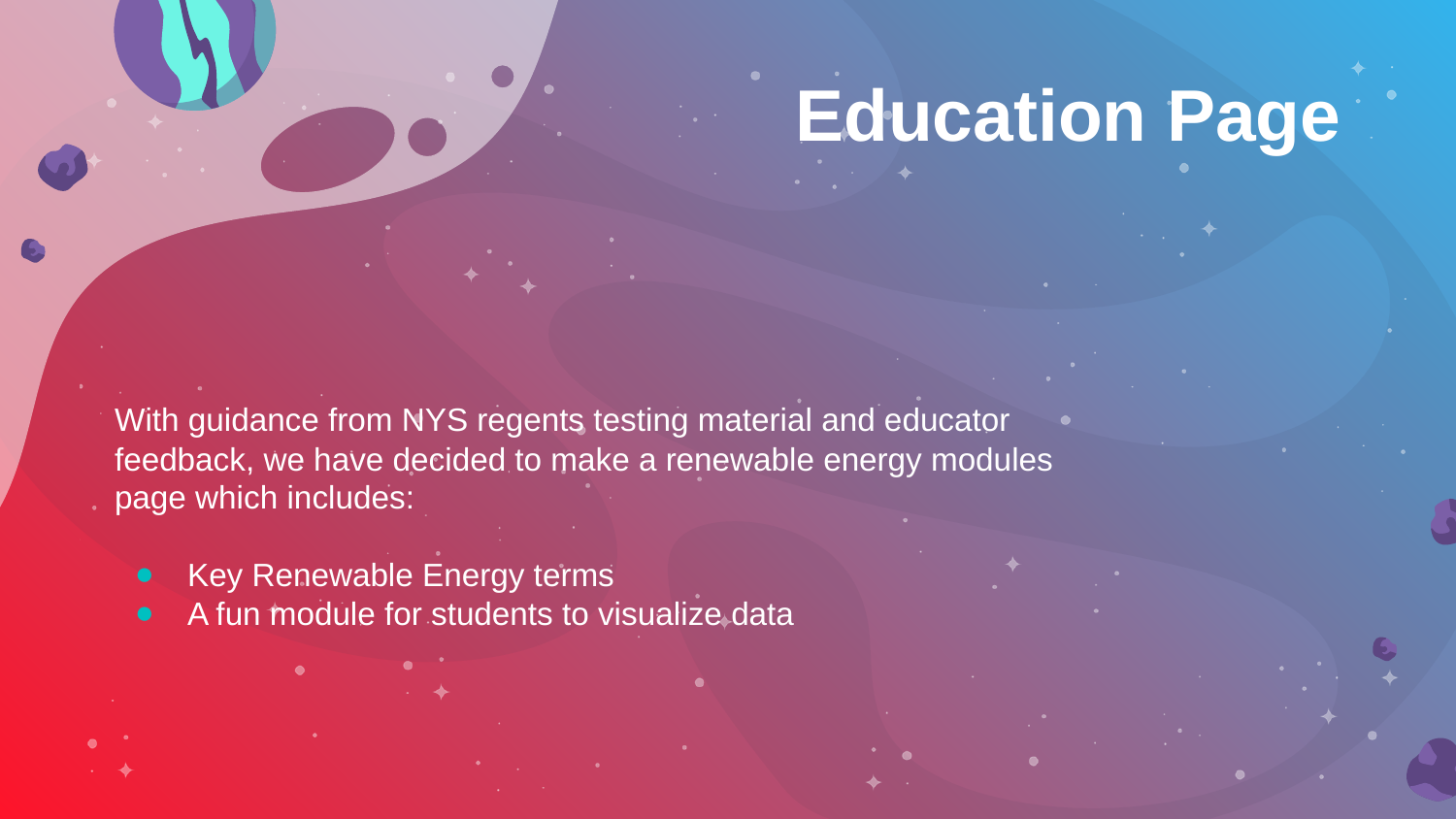

# Education Page
With guidance from NYS regents testing material and educator feedback, we have decided to make a renewable energy modules page which includes:

Key Renewable Energy terms
A fun module for students to visualize data